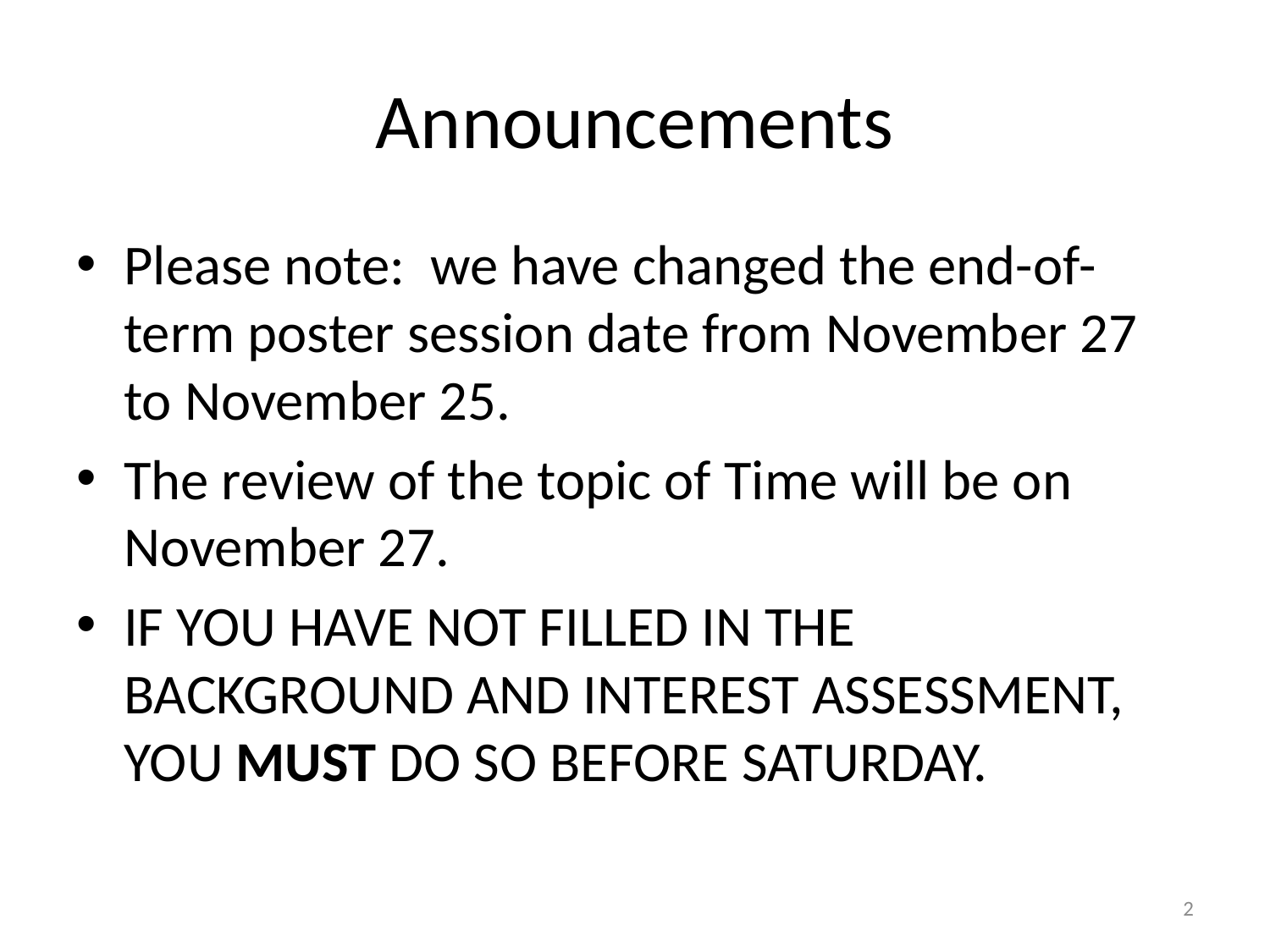

# Announcements
Please note:  we have changed the end-of-term poster session date from November 27 to November 25.
The review of the topic of Time will be on November 27.
IF YOU HAVE NOT FILLED IN THE BACKGROUND AND INTEREST ASSESSMENT, YOU MUST DO SO BEFORE SATURDAY.
2